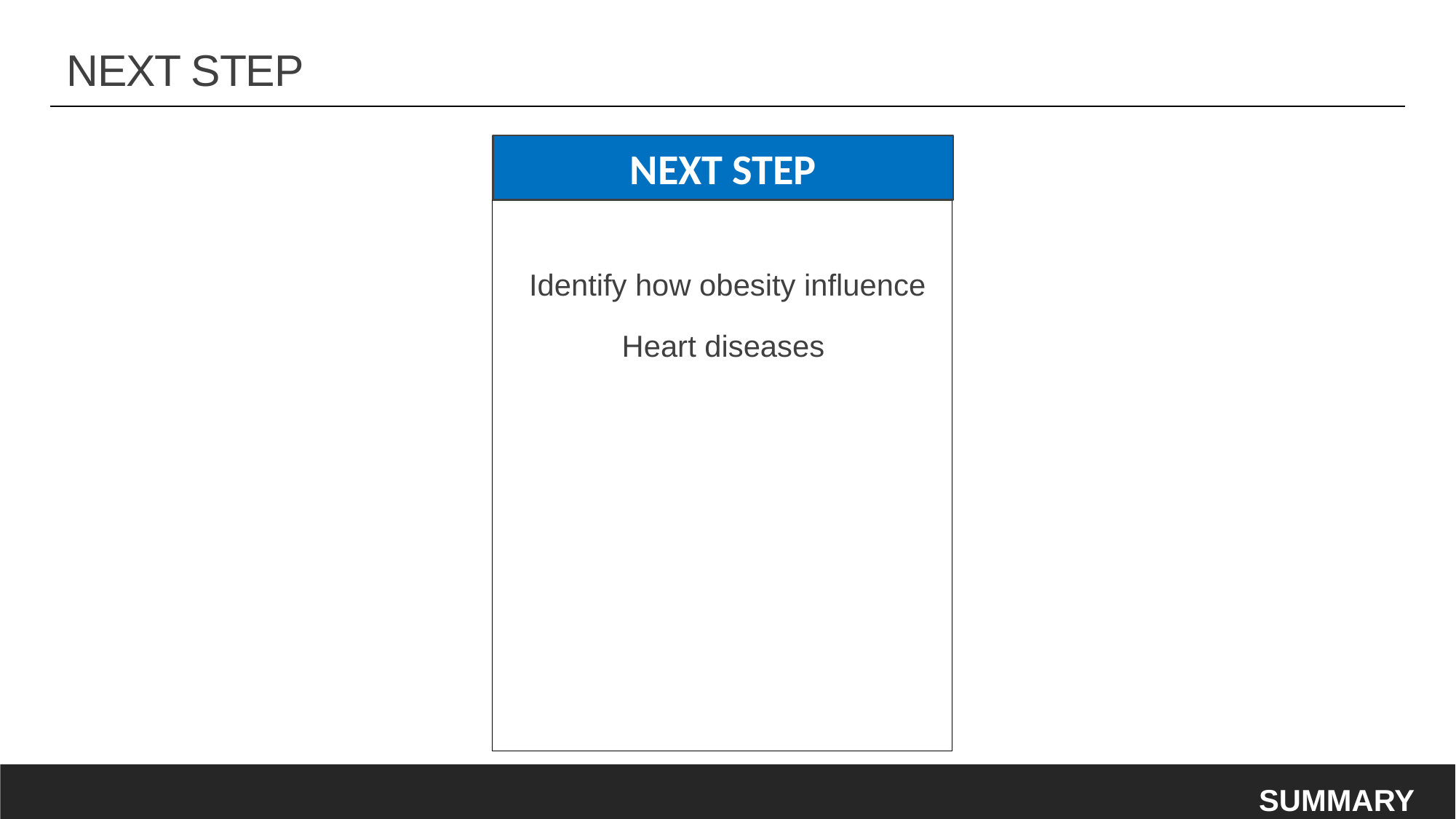

NEXT STEP
NEXT STEP

 Identify how obesity influence
Heart diseases

SUMMARY